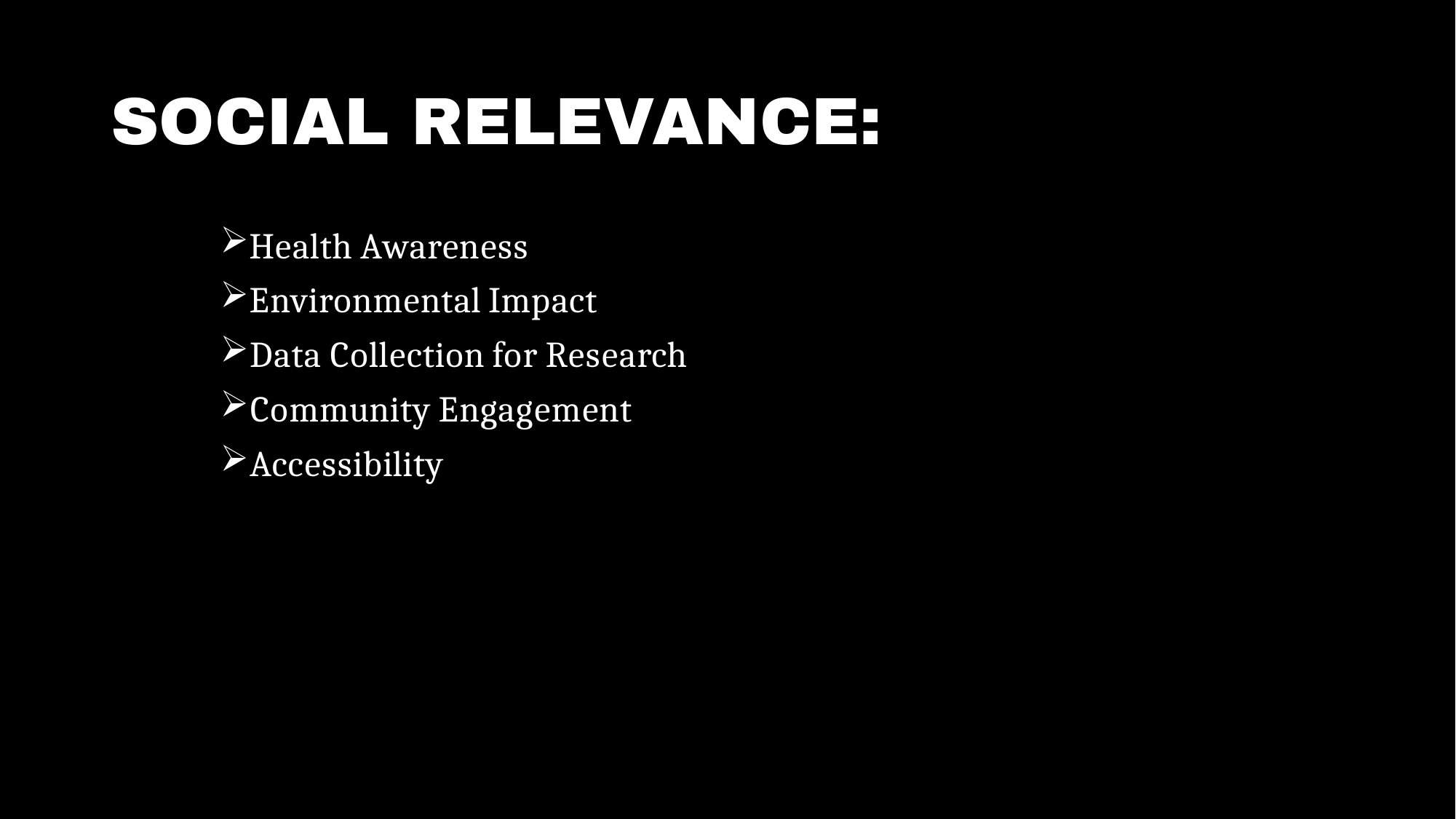

# SOCIAL RELEVANCE:
Health Awareness
Environmental Impact
Data Collection for Research
Community Engagement
Accessibility